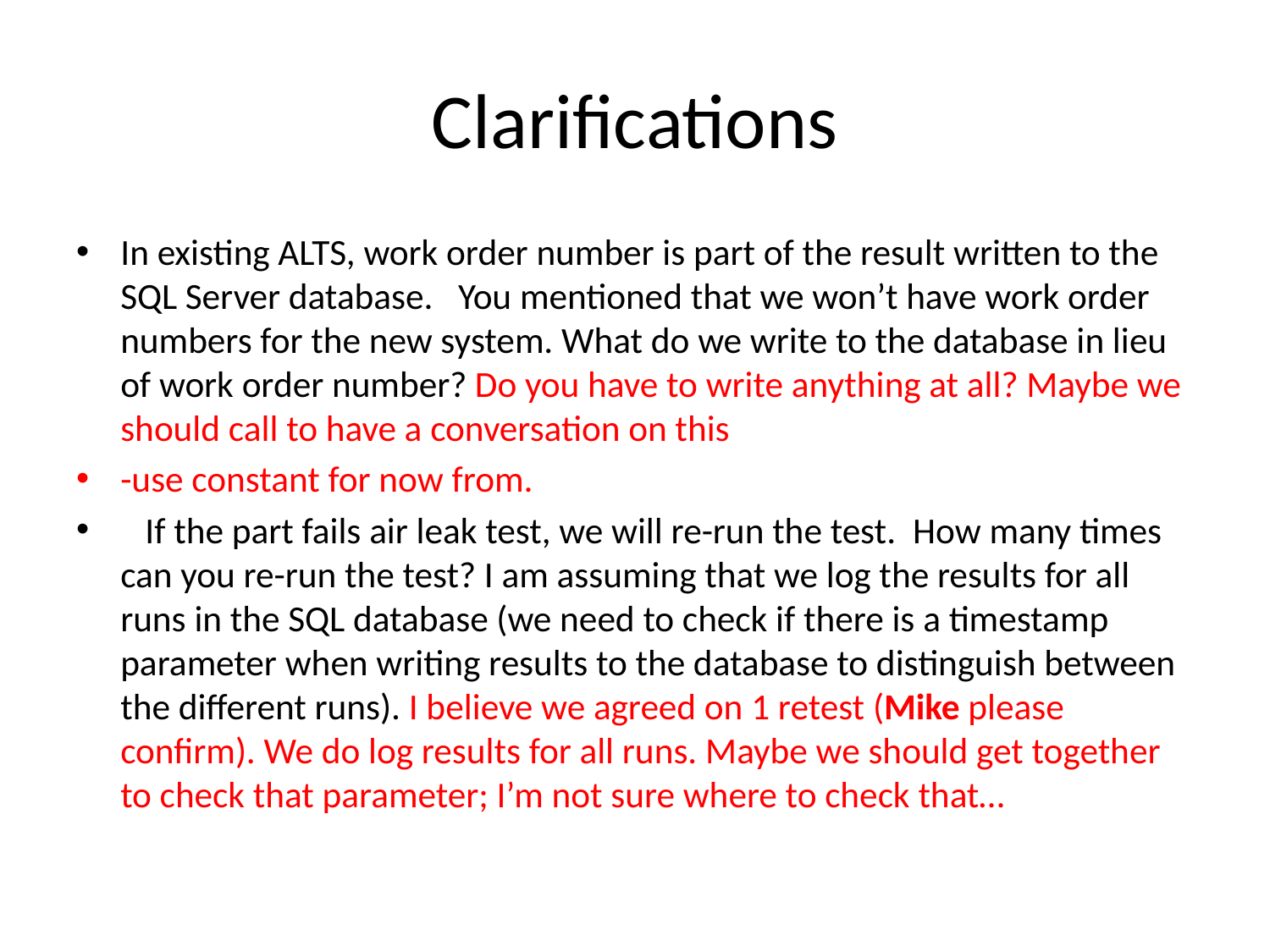

# Clarifications
In existing ALTS, work order number is part of the result written to the SQL Server database.   You mentioned that we won’t have work order numbers for the new system. What do we write to the database in lieu of work order number? Do you have to write anything at all? Maybe we should call to have a conversation on this
-use constant for now from.
   If the part fails air leak test, we will re-run the test.  How many times can you re-run the test? I am assuming that we log the results for all runs in the SQL database (we need to check if there is a timestamp parameter when writing results to the database to distinguish between the different runs). I believe we agreed on 1 retest (Mike please confirm). We do log results for all runs. Maybe we should get together to check that parameter; I’m not sure where to check that…